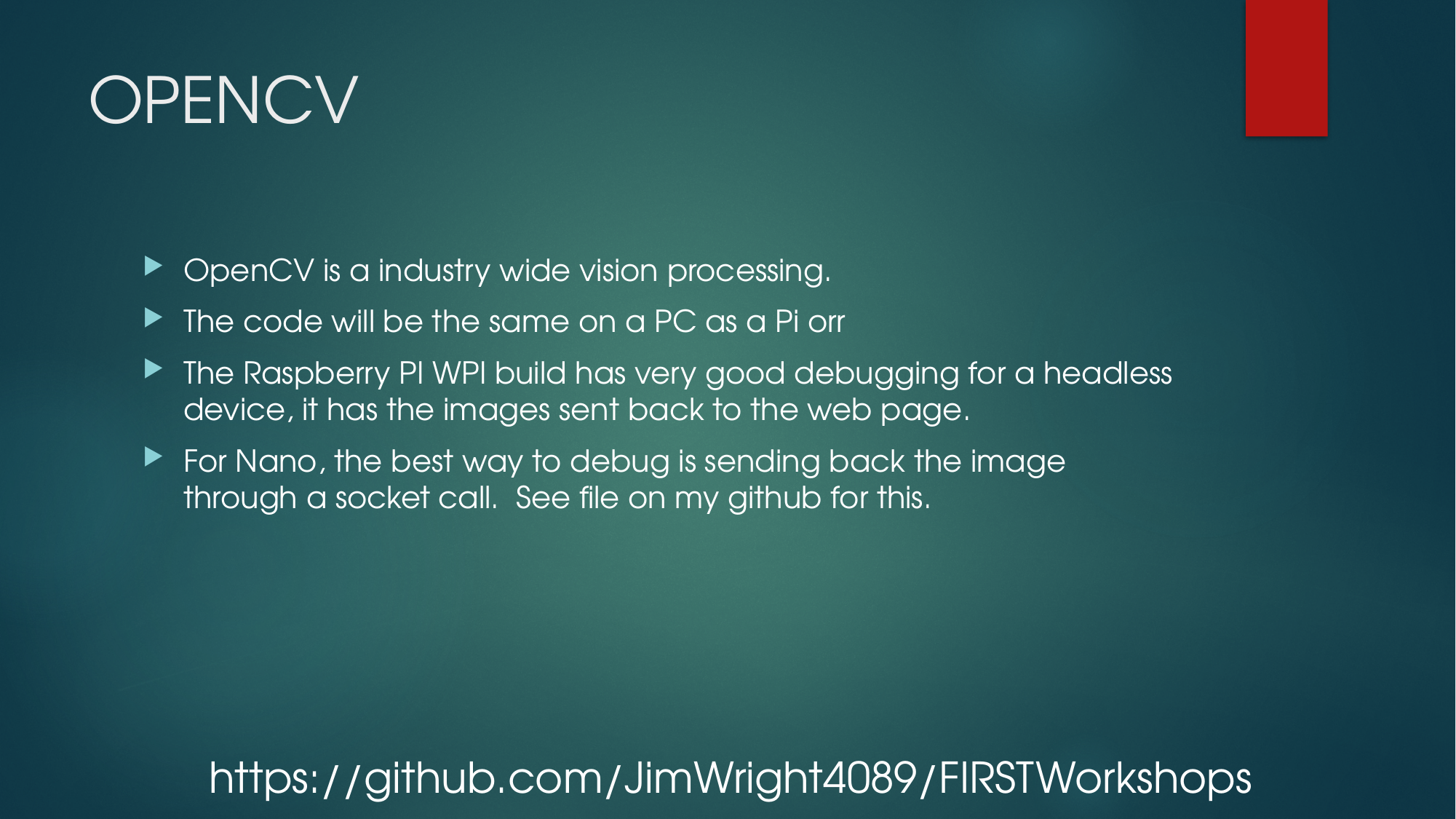

# OPENCV
OpenCV is a industry wide vision processing.
The code will be the same on a PC as a Pi orr
The Raspberry PI WPI build has very good debugging for a headless device, it has the images sent back to the web page.
For Nano, the best way to debug is sending back the image through a socket call.  See file on my github for this.

https://github.com/JimWright4089/FIRSTWorkshops